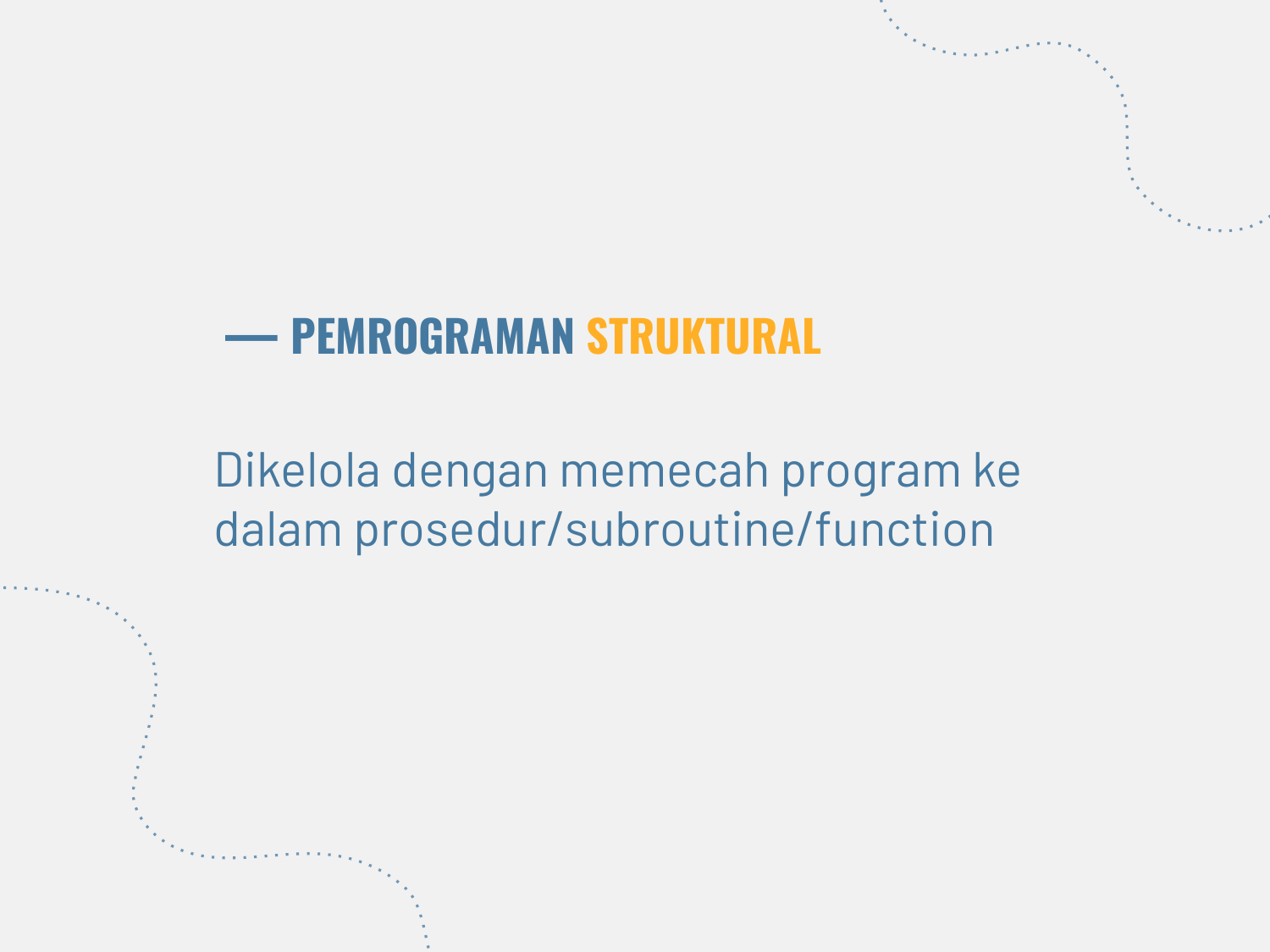

# — PEMROGRAMAN STRUKTURAL
Dikelola dengan memecah program ke dalam prosedur/subroutine/function